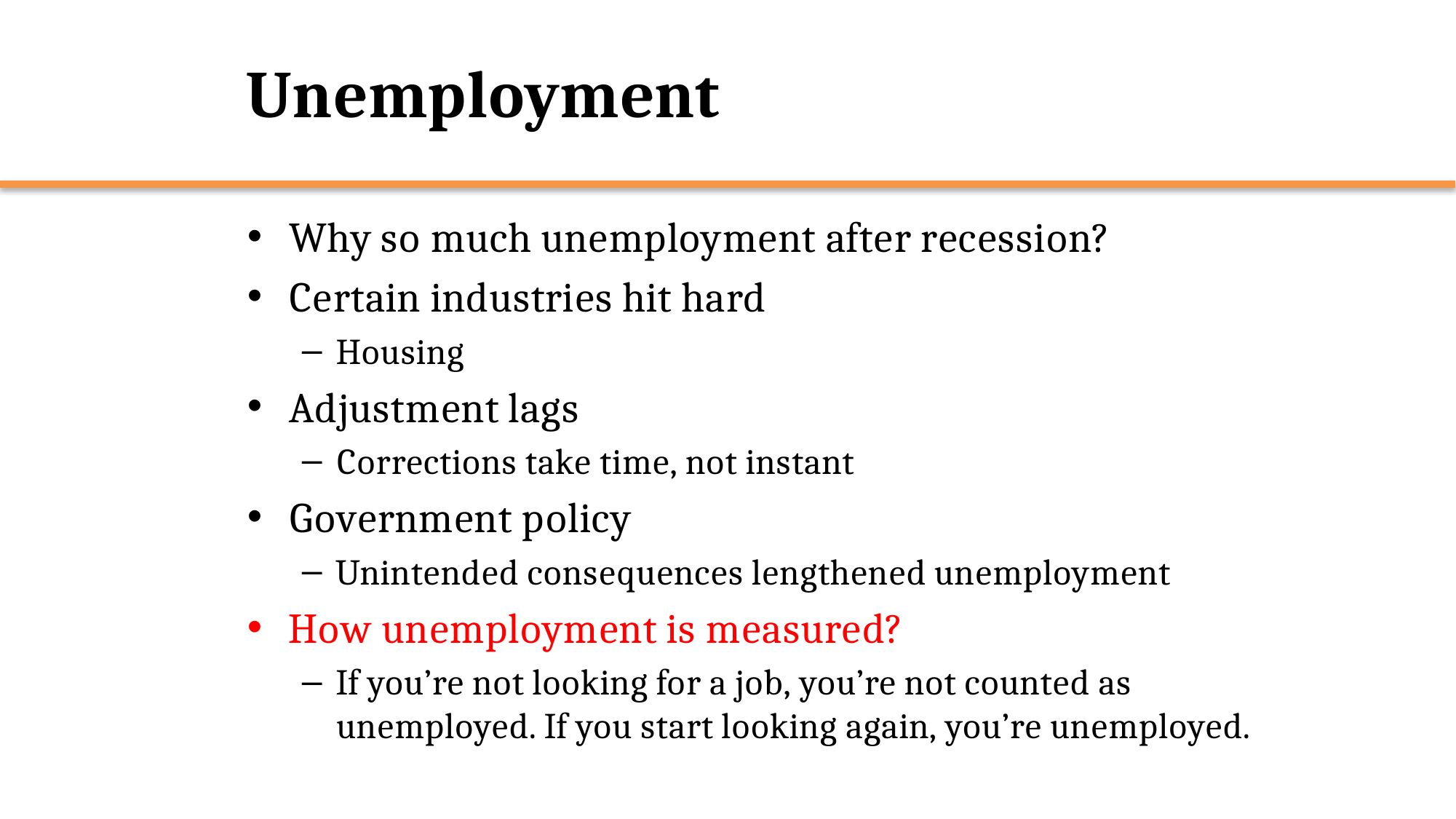

# Unemployment
Why so much unemployment after recession?
Certain industries hit hard
Housing
Adjustment lags
Corrections take time, not instant
Government policy
Unintended consequences lengthened unemployment
How unemployment is measured?
If you’re not looking for a job, you’re not counted as unemployed. If you start looking again, you’re unemployed.